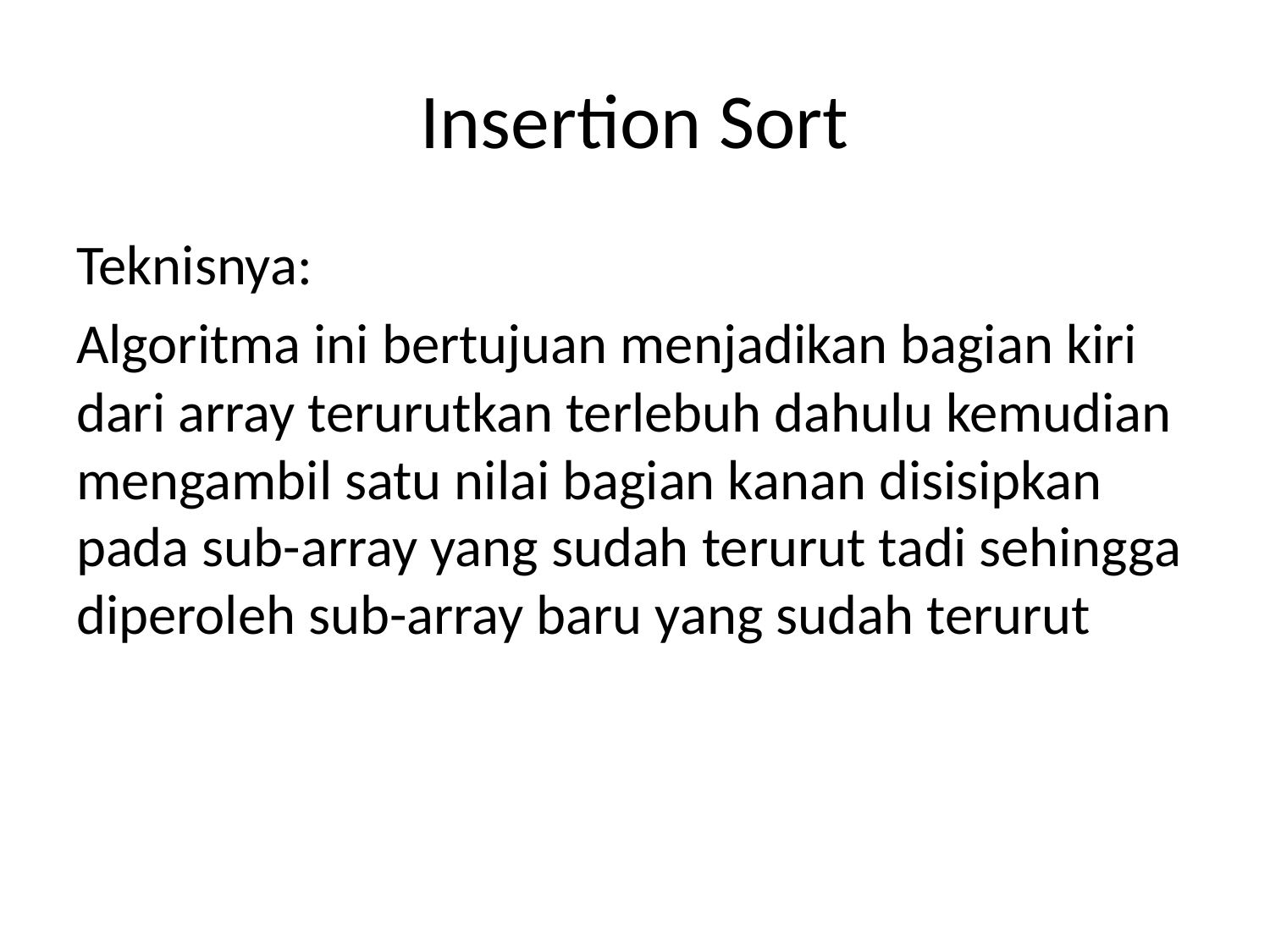

# Insertion Sort
Teknisnya:
Algoritma ini bertujuan menjadikan bagian kiri dari array terurutkan terlebuh dahulu kemudian mengambil satu nilai bagian kanan disisipkan pada sub-array yang sudah terurut tadi sehingga diperoleh sub-array baru yang sudah terurut